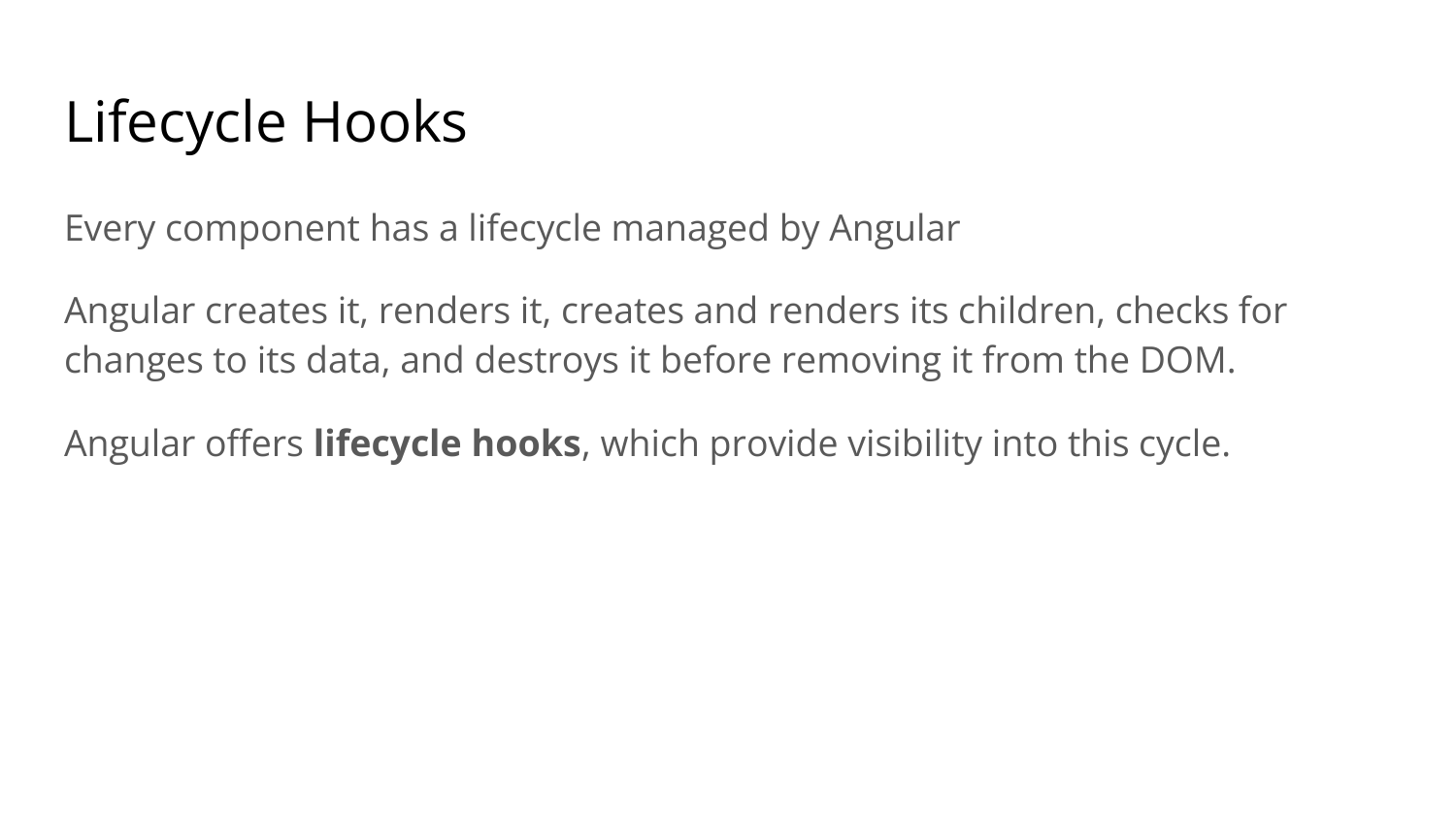

# Lifecycle Hooks
Every component has a lifecycle managed by Angular
Angular creates it, renders it, creates and renders its children, checks for changes to its data, and destroys it before removing it from the DOM.
Angular offers lifecycle hooks, which provide visibility into this cycle.